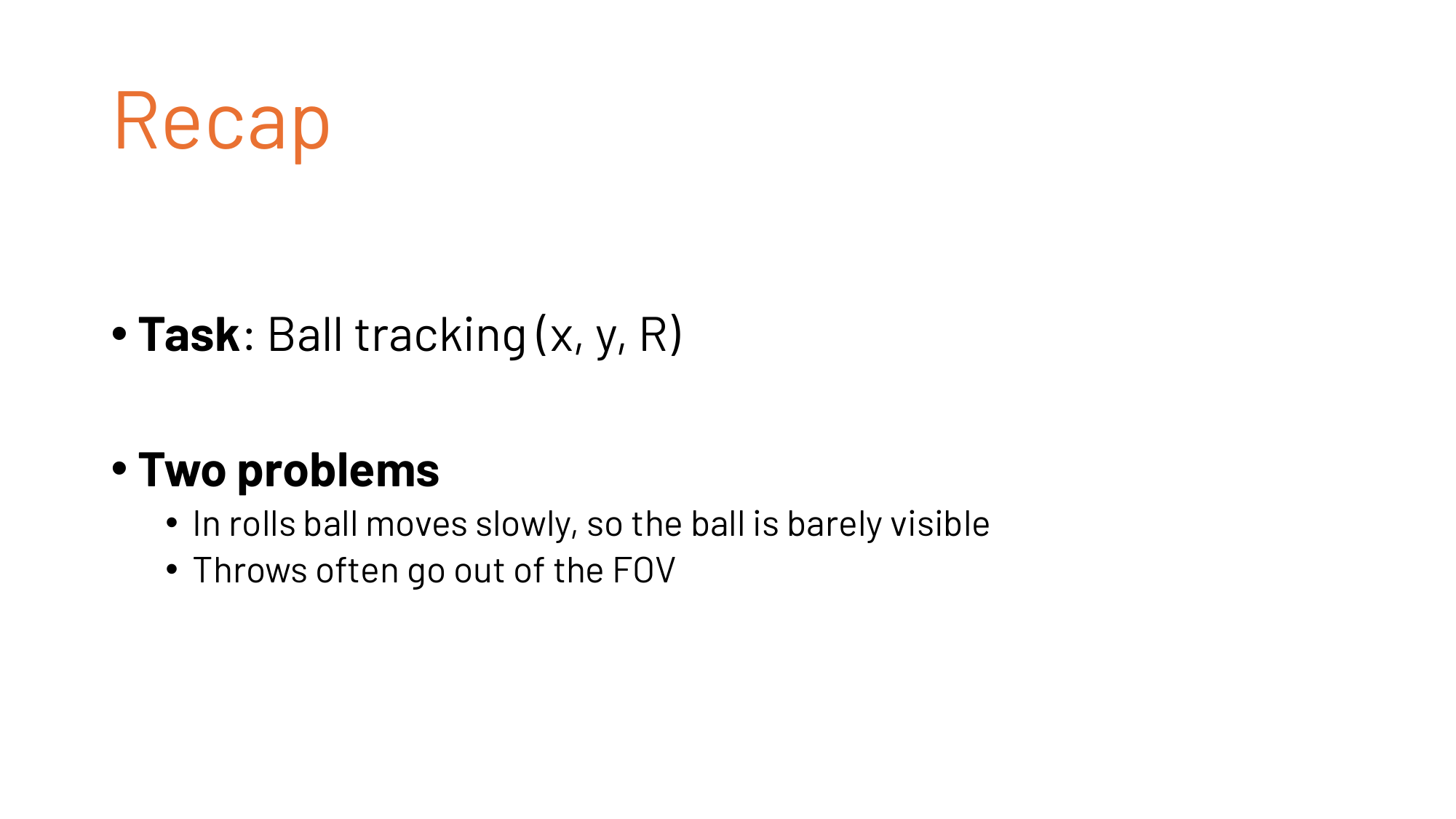

# Recap

Task: Ball tracking (x, y, R)

Two problems
In rolls ball moves slowly, so the ball is barely visible
Throws often go out of the FOV